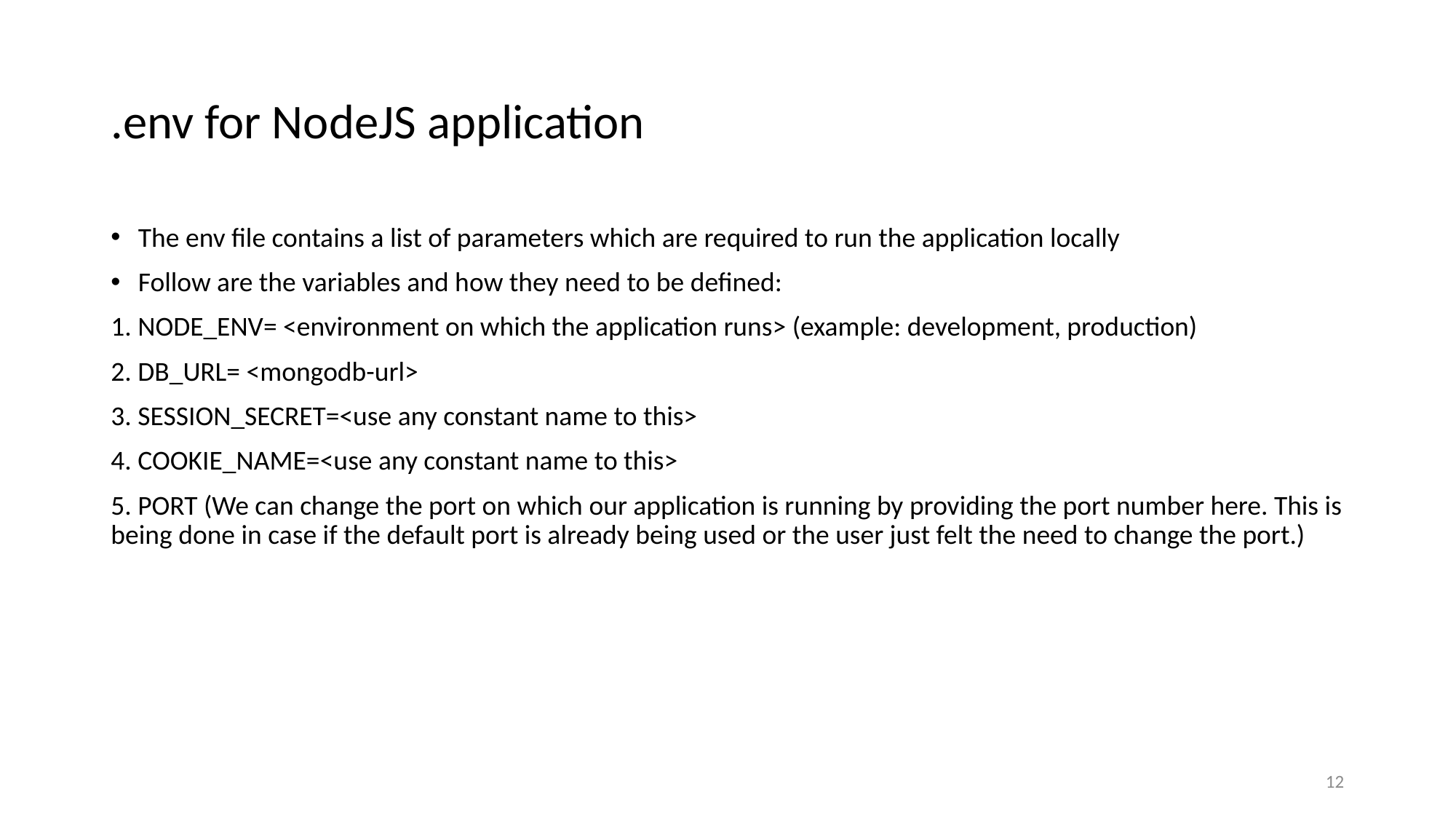

# .env for NodeJS application
The env file contains a list of parameters which are required to run the application locally
Follow are the variables and how they need to be defined:
1. NODE_ENV= <environment on which the application runs> (example: development, production)
2. DB_URL= <mongodb-url>
3. SESSION_SECRET=<use any constant name to this>
4. COOKIE_NAME=<use any constant name to this>
5. PORT (We can change the port on which our application is running by providing the port number here. This is being done in case if the default port is already being used or the user just felt the need to change the port.)
12